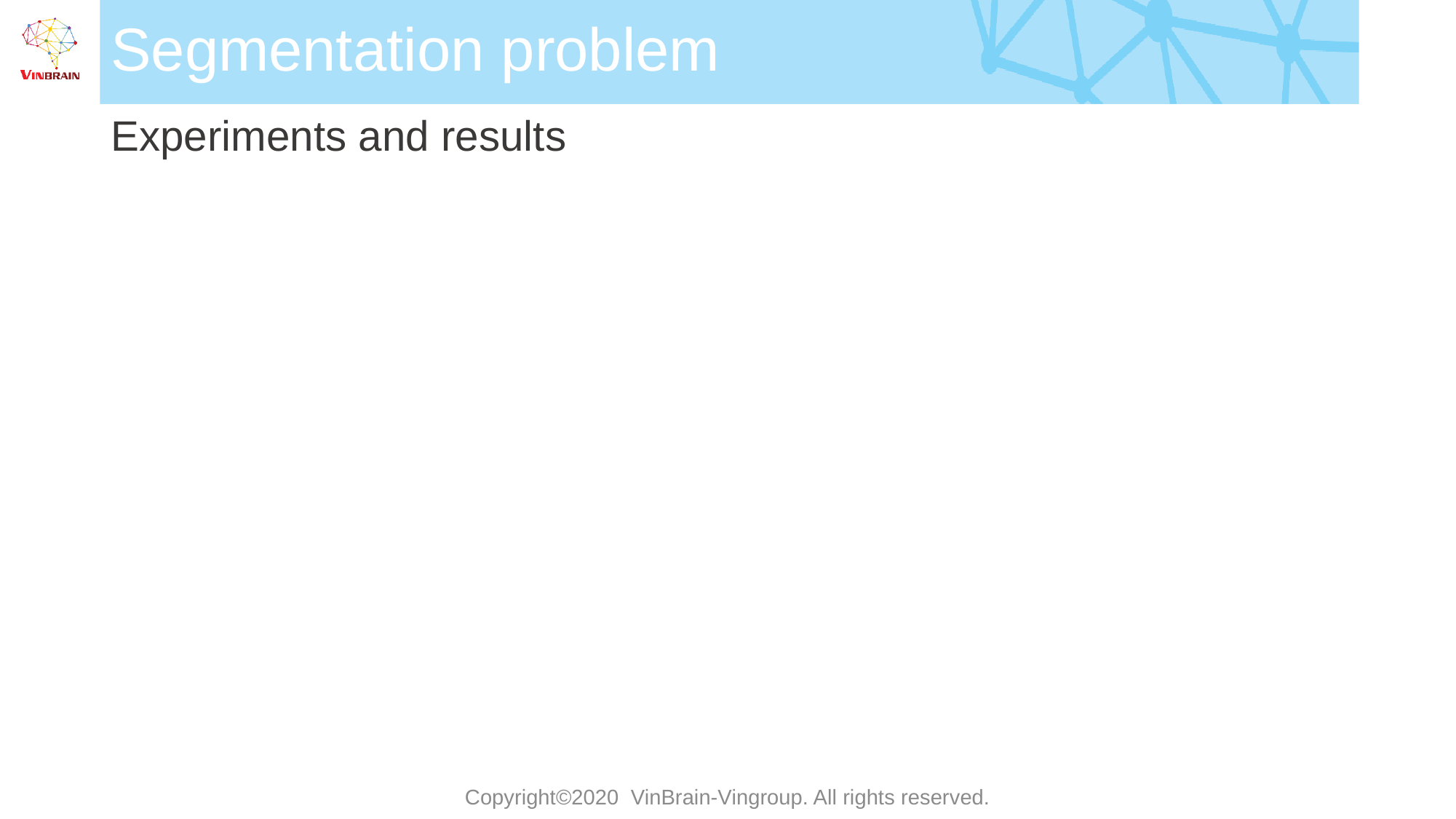

# Segmentation problem
Experiments and results
Copyright©2020  VinBrain-Vingroup. All rights reserved.